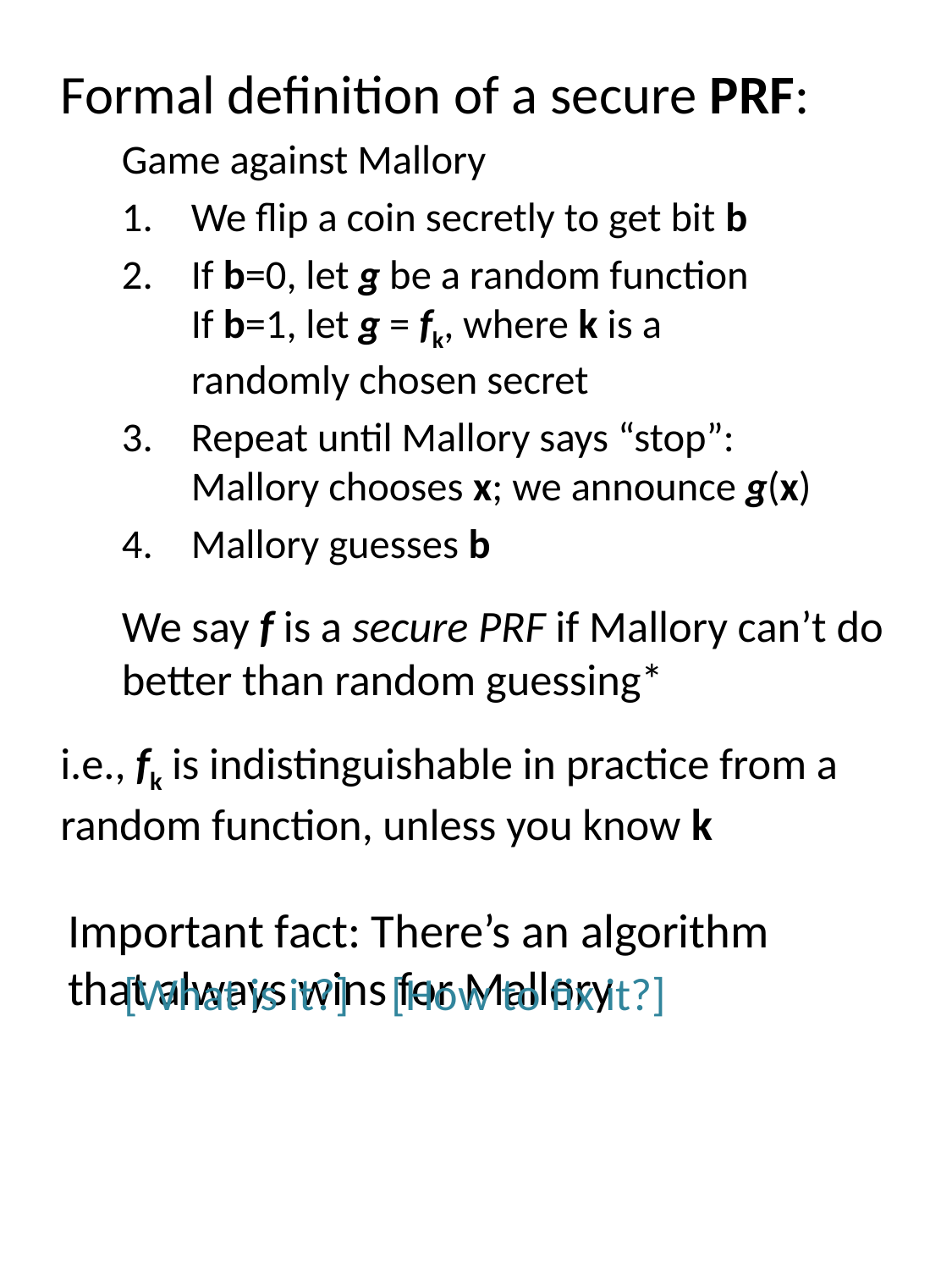

Formal definition of a secure PRF:
Game against Mallory
We flip a coin secretly to get bit b
If b=0, let g be a random function
If b=1, let g = fk, where k is a
randomly chosen secret
Repeat until Mallory says “stop”:
Mallory chooses x; we announce g(x)
Mallory guesses b
We say f is a secure PRF if Mallory can’t do better than random guessing*
i.e., fk is indistinguishable in practice from a random function, unless you know k
Important fact: There’s an algorithm
that always wins for Mallory

[What is it?]    [How to fix it?]